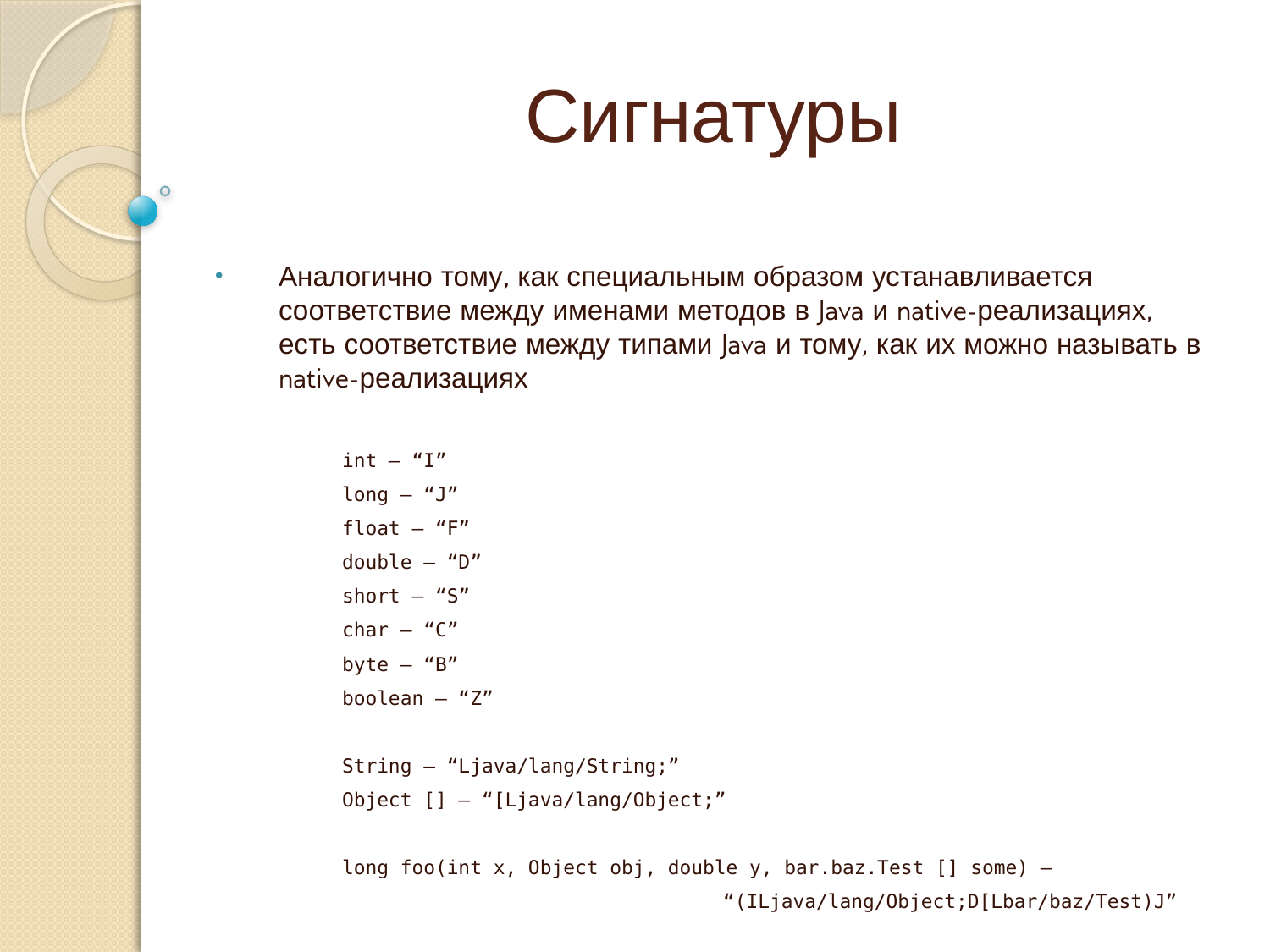

# Сигнатуры
Аналогично тому, как специальным образом устанавливается соответствие между именами методов в Java и native-реализациях, есть соответствие между типами Java и тому, как их можно называть в native-реализациях

	int – “I”
	long – “J”
	float – “F”
	double – “D”
	short – “S”
	char – “C”
	byte – “B”
	boolean – “Z”

	String – “Ljava/lang/String;”
	Object [] – “[Ljava/lang/Object;”

	long foo(int x, Object obj, double y, bar.baz.Test [] some) –
				“(ILjava/lang/Object;D[Lbar/baz/Test)J”